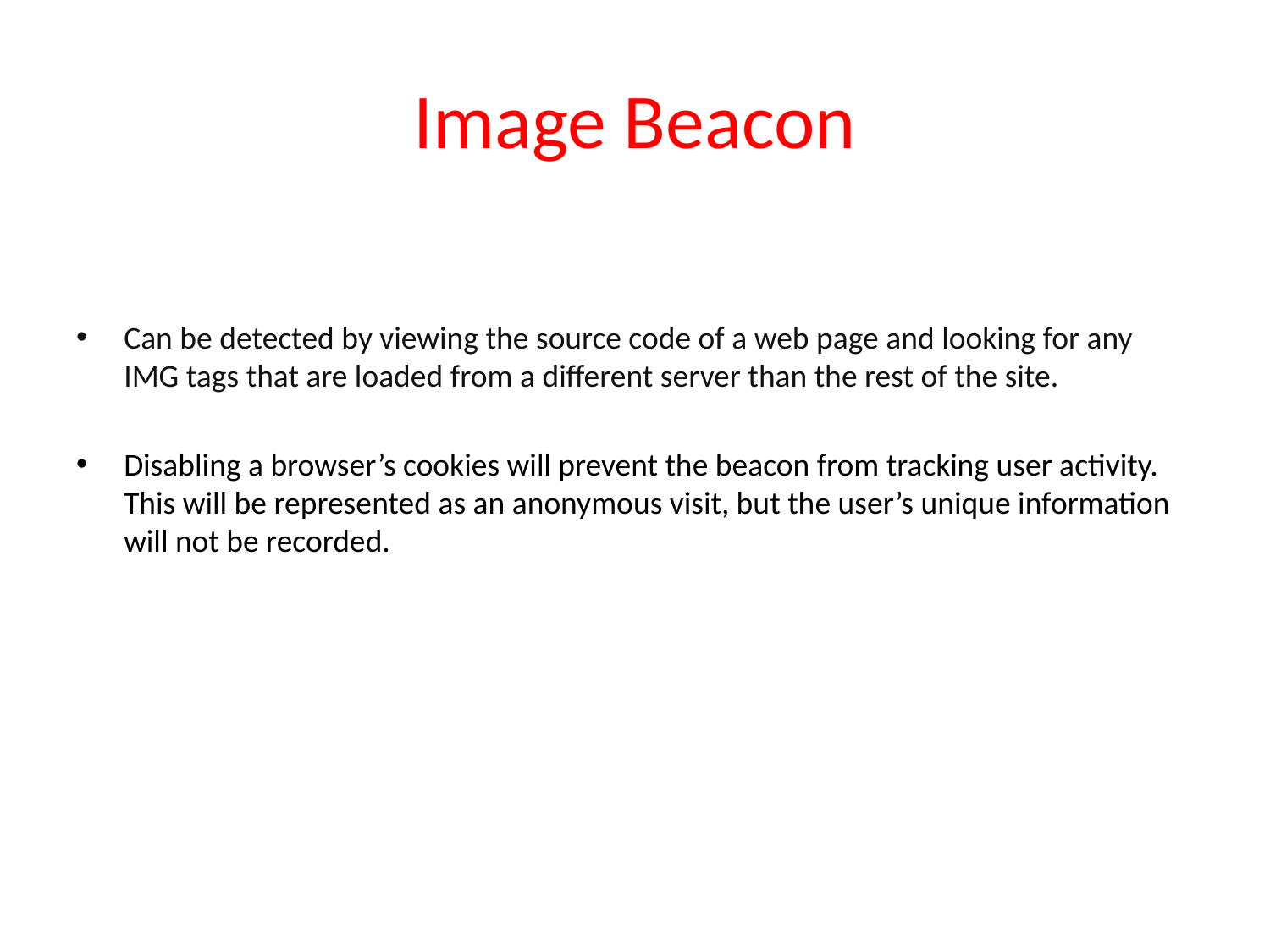

# Image Beacon

Can be detected by viewing the source code of a web page and looking for any IMG tags that are loaded from a different server than the rest of the site.

Disabling a browser’s cookies will prevent the beacon from tracking user activity. This will be represented as an anonymous visit, but the user’s unique information will not be recorded.